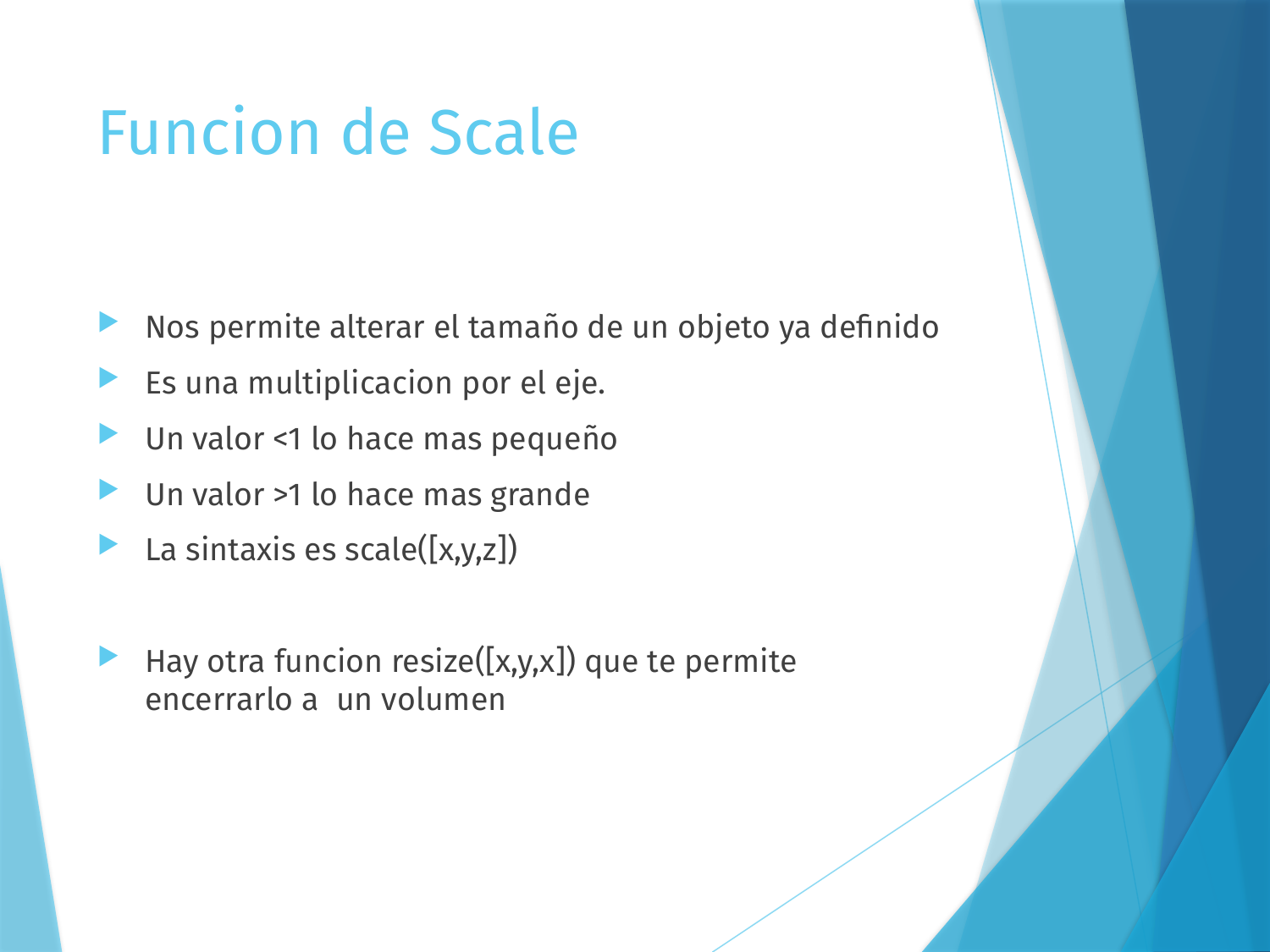

# Funcion de Scale
Nos permite alterar el tamaño de un objeto ya definido
Es una multiplicacion por el eje.
Un valor <1 lo hace mas pequeño
Un valor >1 lo hace mas grande
La sintaxis es scale([x,y,z])

Hay otra funcion resize([x,y,x]) que te permite encerrarlo a  un volumen